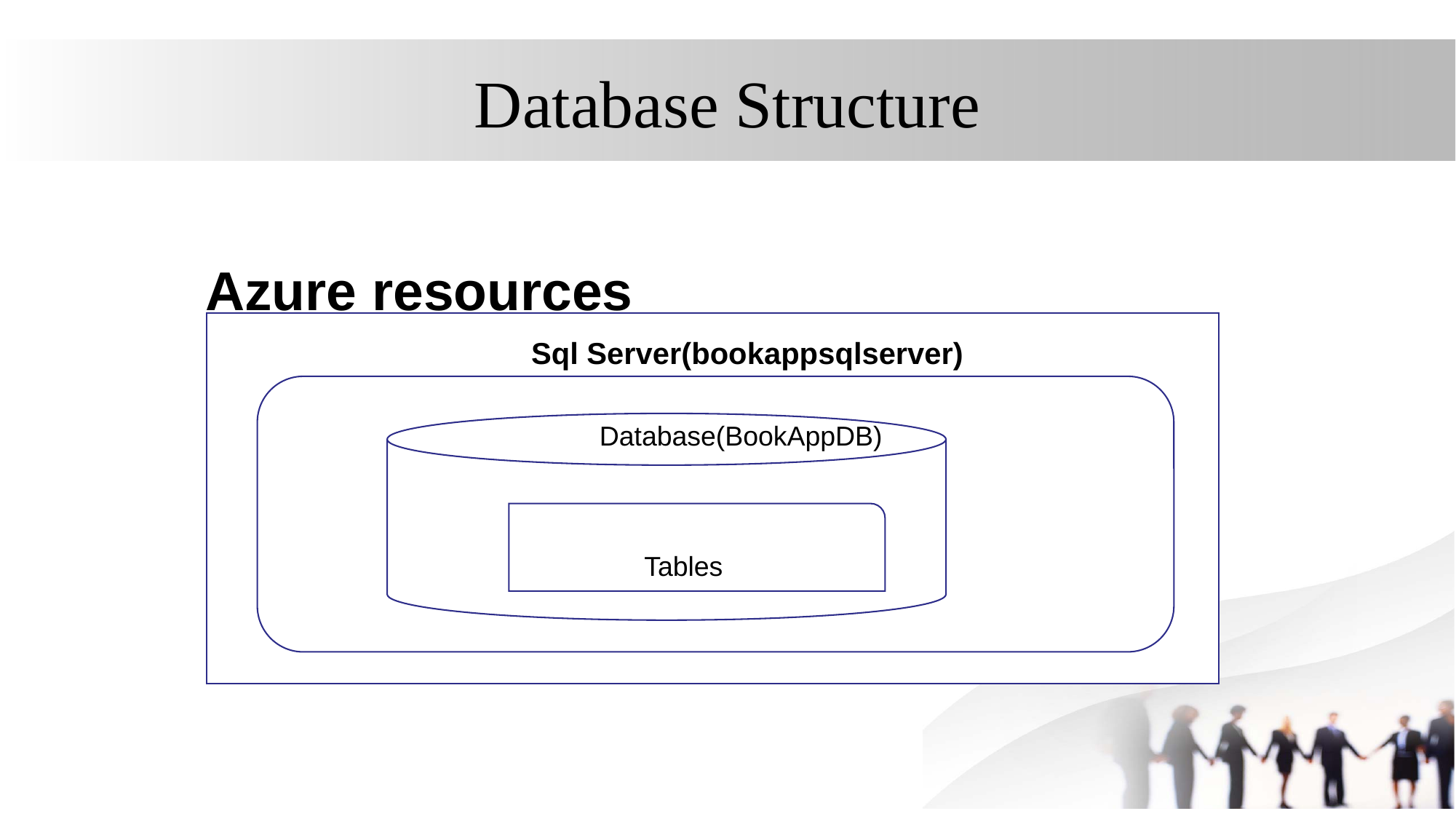

# Database Structure

Azure resources

Sql Server(bookappsqlserver)

Database(BookAppDB)

Tables